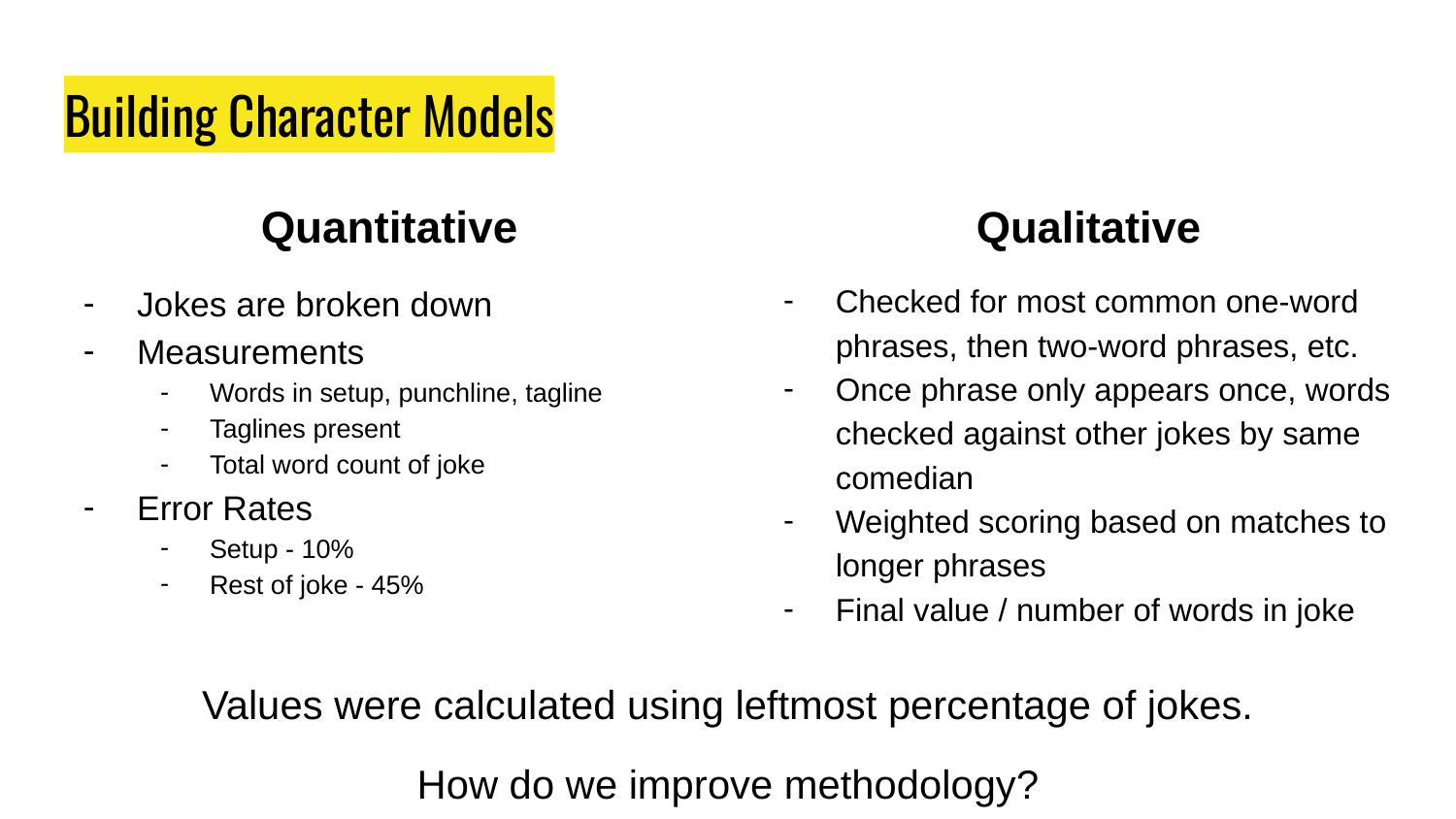

# Building Character Models
Quantitative
Jokes are broken down
Measurements
Words in setup, punchline, tagline
Taglines present
Total word count of joke
Error Rates
Setup - 10%
Rest of joke - 45%

Qualitative
Checked for most common one-word phrases, then two-word phrases, etc.
Once phrase only appears once, words checked against other jokes by same comedian
Weighted scoring based on matches to longer phrases
Final value / number of words in joke
Values were calculated using leftmost percentage of jokes.
How do we improve methodology?